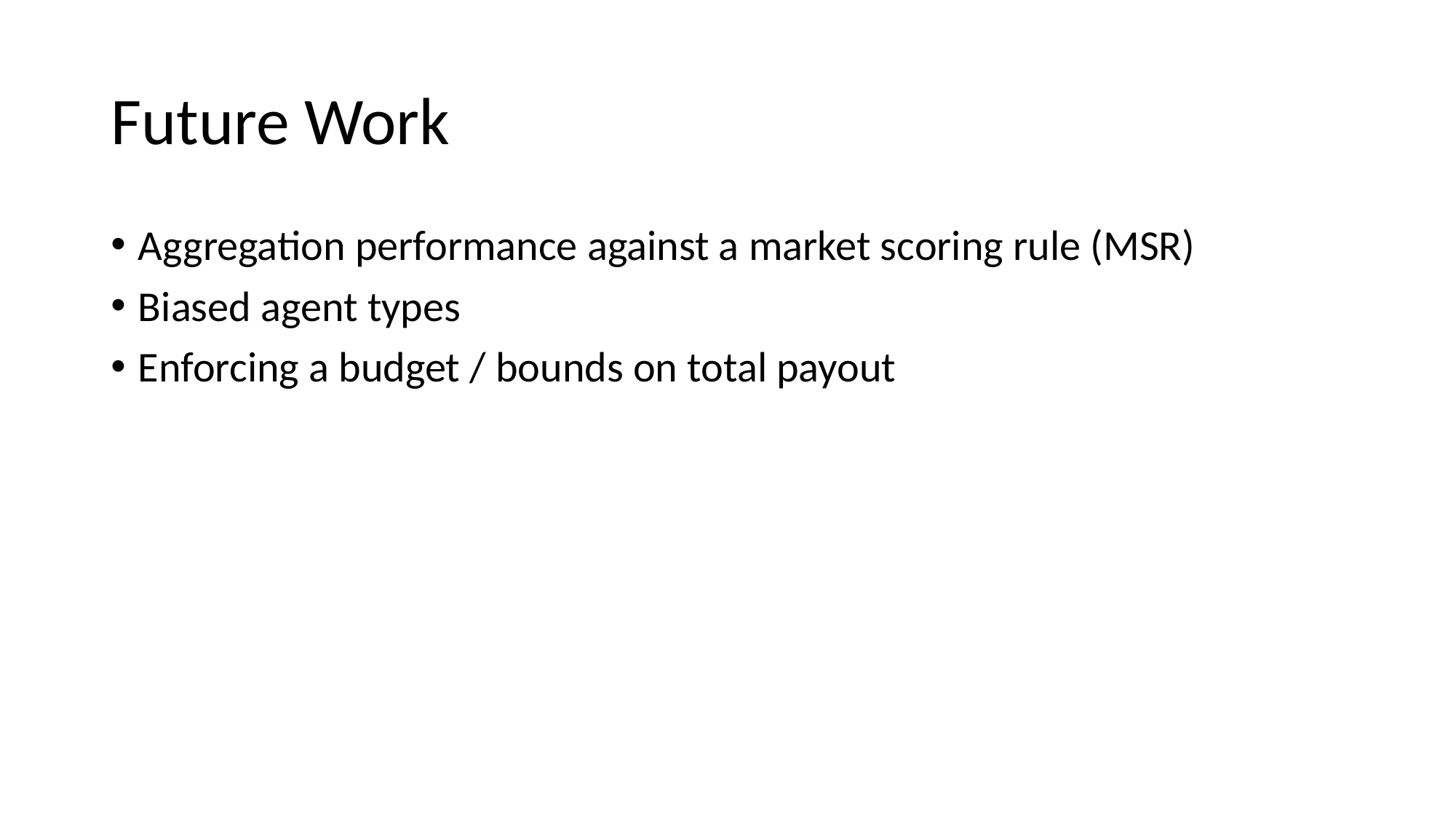

# Future Work
Aggregation performance against a market scoring rule (MSR)
Biased agent types
Enforcing a budget / bounds on total payout